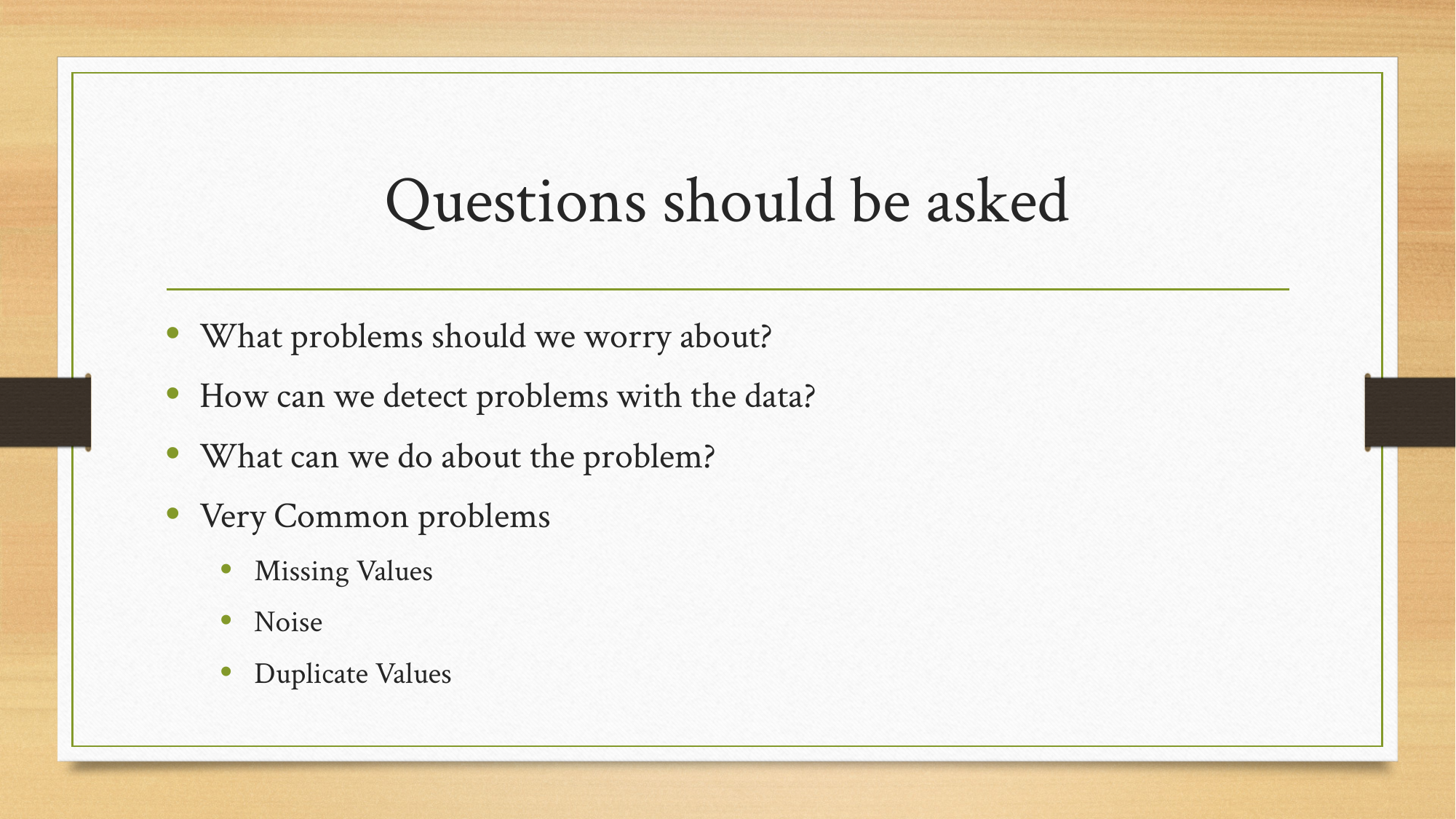

# Questions should be asked
What problems should we worry about?
How can we detect problems with the data?
What can we do about the problem?
Very Common problems
Missing Values
Noise
Duplicate Values